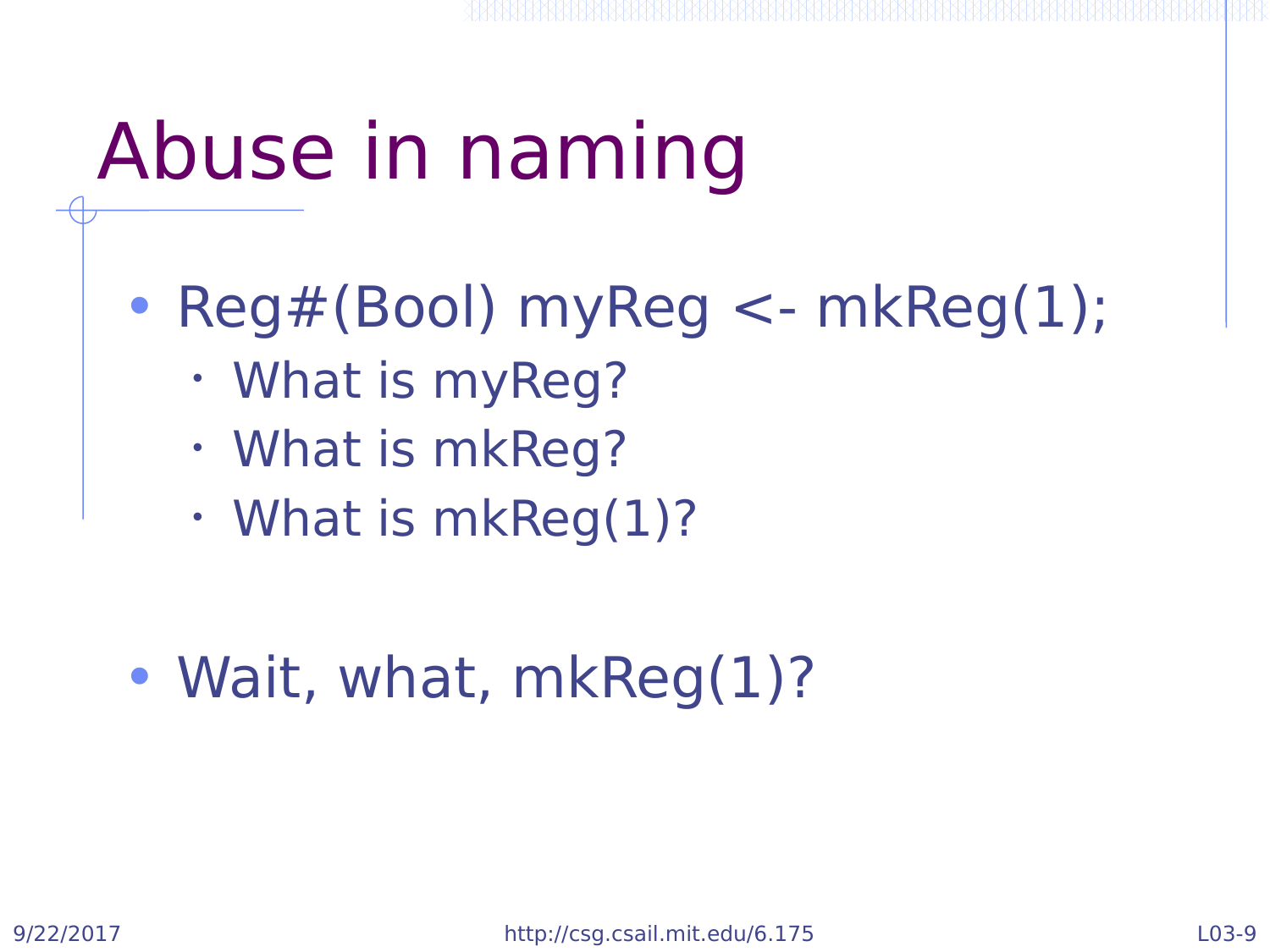

# Abuse in naming
Reg#(Bool) myReg <- mkReg(1);
What is myReg?
What is mkReg?
What is mkReg(1)?

Wait, what, mkReg(1)?

9/22/2017
http://csg.csail.mit.edu/6.175
L03-9